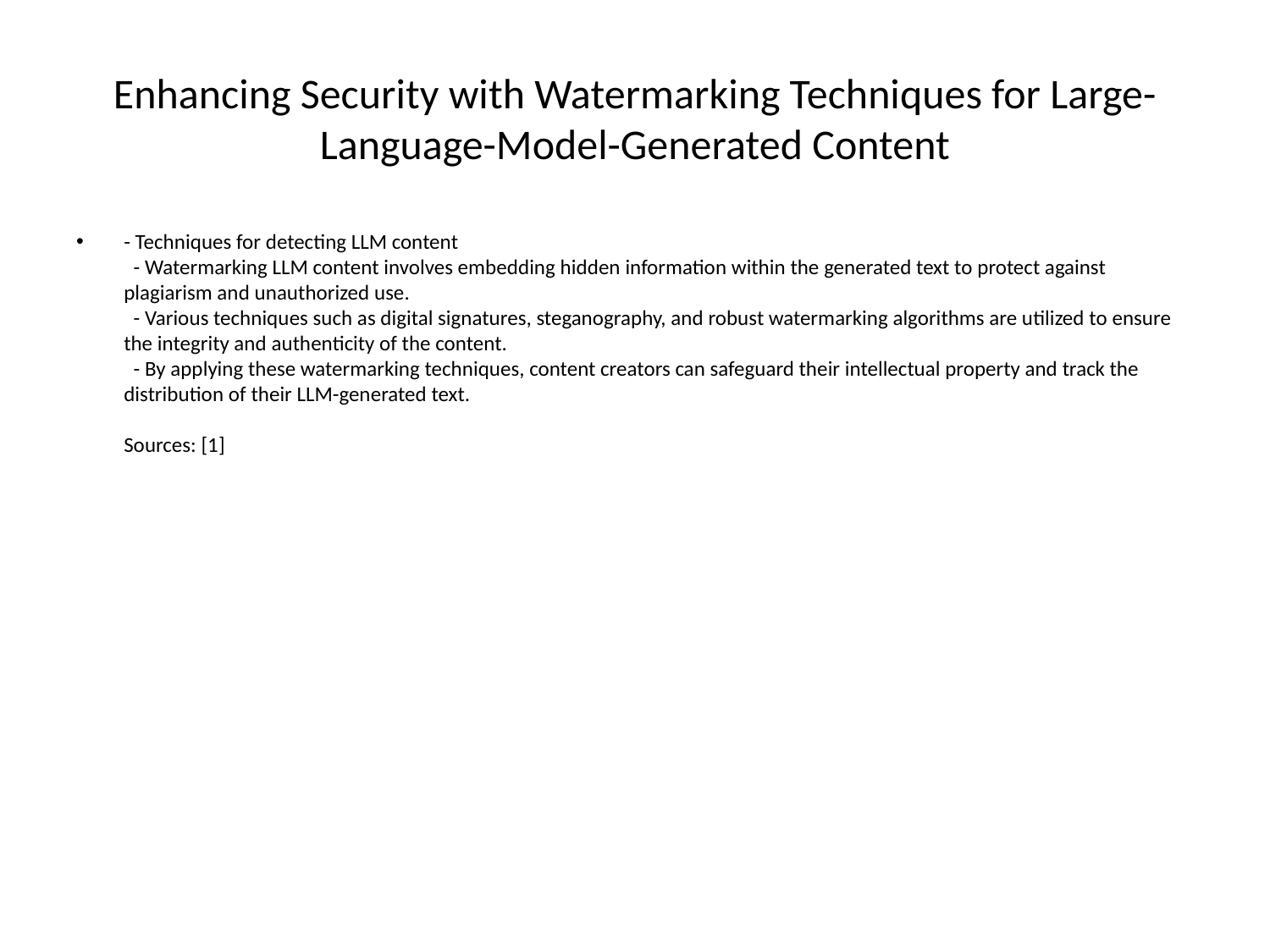

# Enhancing Security with Watermarking Techniques for Large-Language-Model-Generated Content
- Techniques for detecting LLM content
  - Watermarking LLM content involves embedding hidden information within the generated text to protect against plagiarism and unauthorized use.
  - Various techniques such as digital signatures, steganography, and robust watermarking algorithms are utilized to ensure the integrity and authenticity of the content.
  - By applying these watermarking techniques, content creators can safeguard their intellectual property and track the distribution of their LLM-generated text.
Sources: [1]